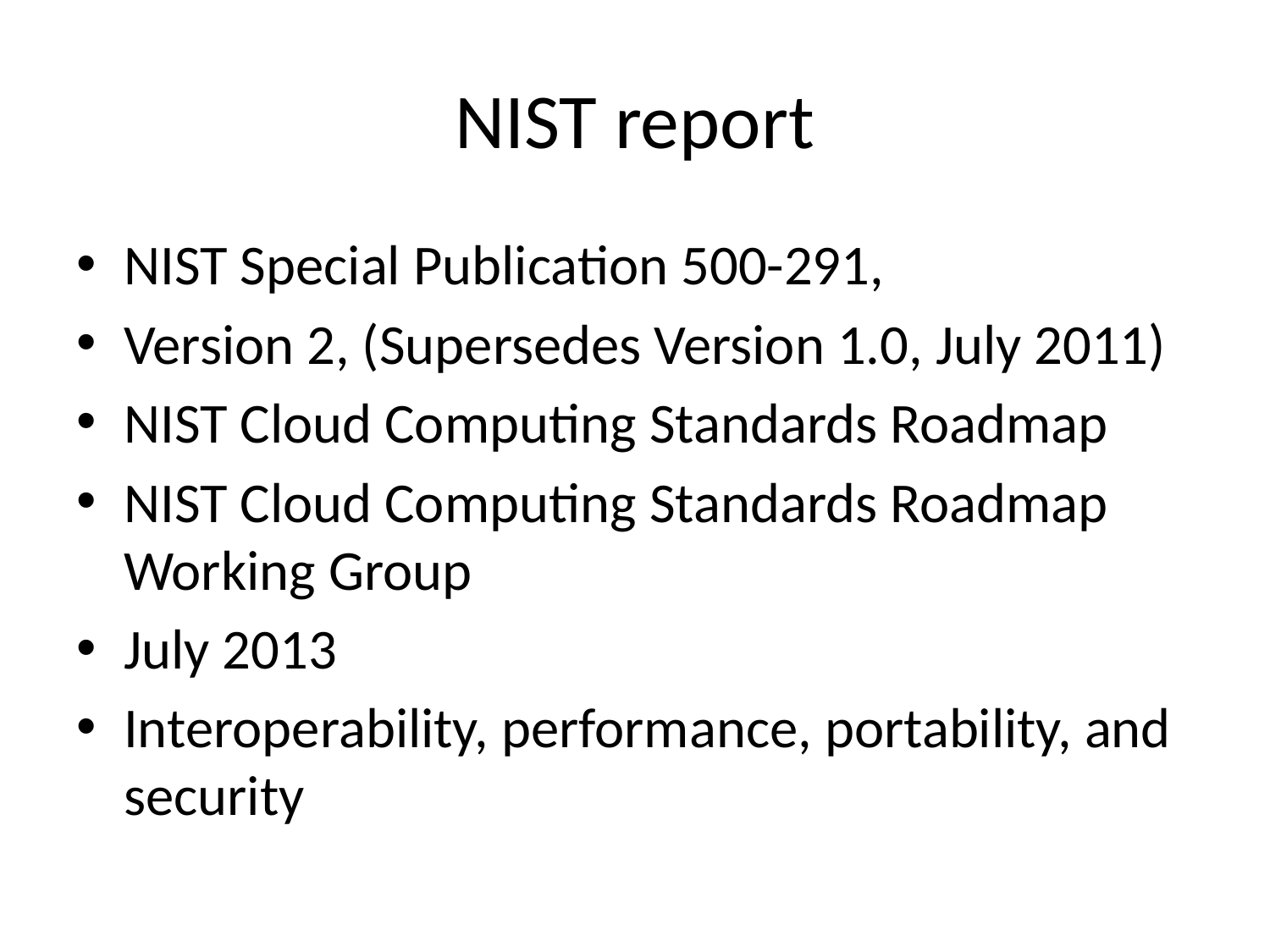

# NIST report
NIST Special Publication 500-291,
Version 2, (Supersedes Version 1.0, July 2011)
NIST Cloud Computing Standards Roadmap
NIST Cloud Computing Standards Roadmap Working Group
July 2013
Interoperability, performance, portability, and security